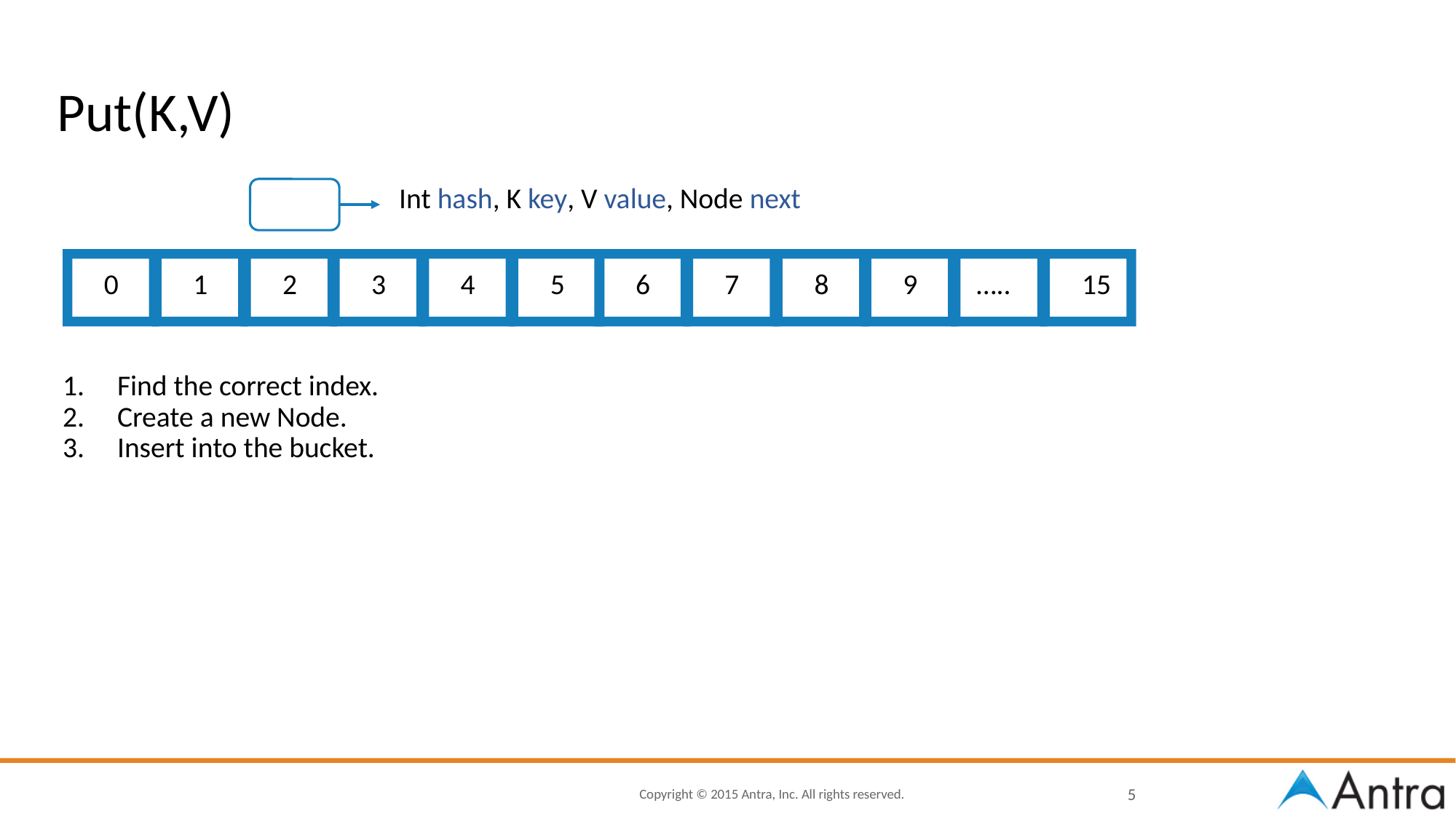

# Put(K,V)

Int hash, K key, V value, Node next

0

1

2

3

4

5

6

7

8

9

…..

15
Find the correct index.
Create a new Node.
Insert into the bucket.
5